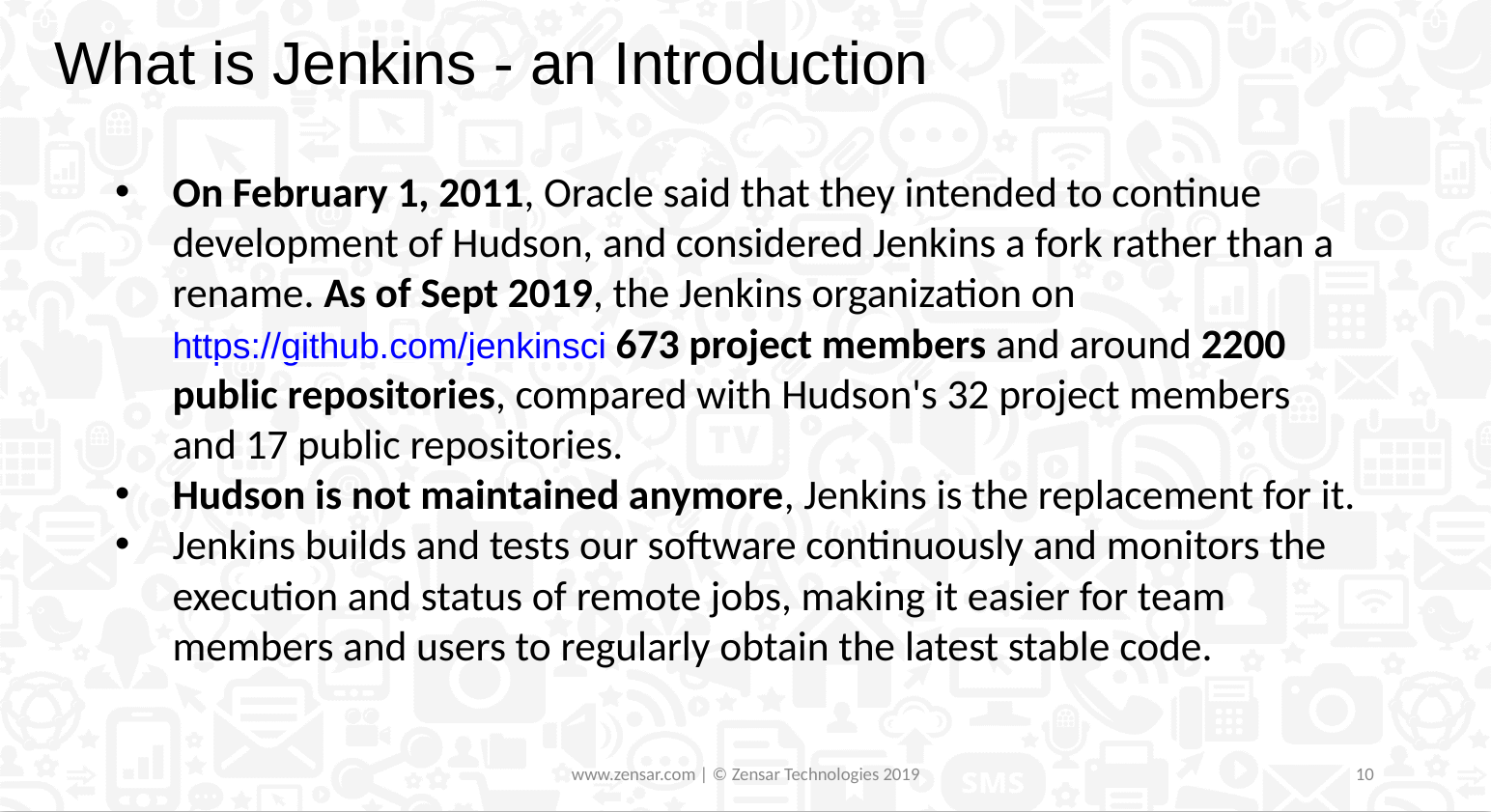

What is Jenkins - an Introduction
On February 1, 2011, Oracle said that they intended to continue development of Hudson, and considered Jenkins a fork rather than a rename. As of Sept 2019, the Jenkins organization on https://github.com/jenkinsci 673 project members and around 2200 public repositories, compared with Hudson's 32 project members and 17 public repositories.
Hudson is not maintained anymore, Jenkins is the replacement for it.
Jenkins builds and tests our software continuously and monitors the execution and status of remote jobs, making it easier for team members and users to regularly obtain the latest stable code.

www.zensar.com | © Zensar Technologies 2019
10